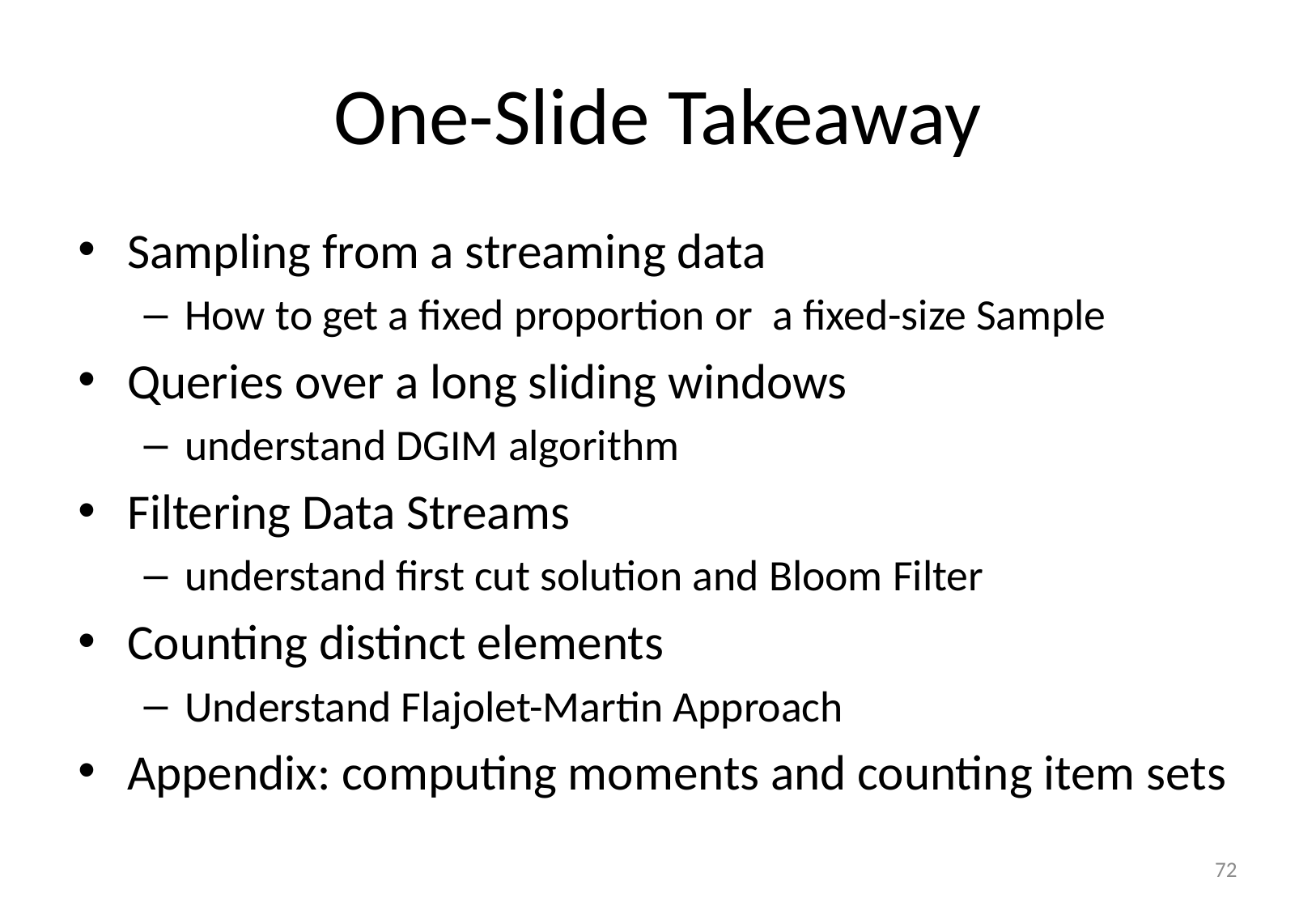

# One-Slide Takeaway
Sampling from a streaming data
How to get a fixed proportion or  a fixed-size Sample
Queries over a long sliding windows
understand DGIM algorithm
Filtering Data Streams
understand first cut solution and Bloom Filter
Counting distinct elements
Understand Flajolet-Martin Approach
Appendix: computing moments and counting item sets
72